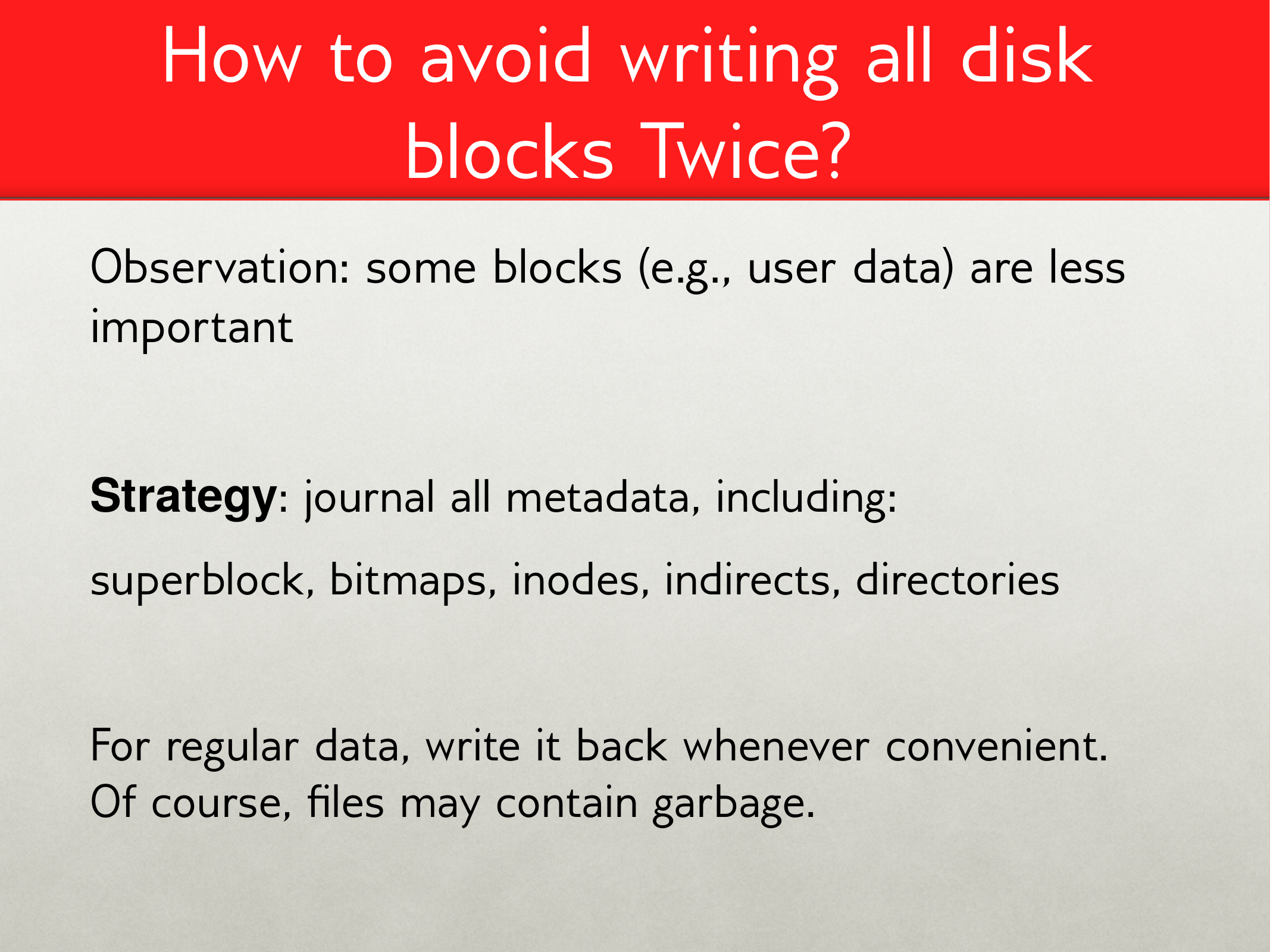

# How to avoid writing all disk blocks Twice?
Observation: some blocks (e.g., user data) are less important

Strategy: journal all metadata, including:
superblock, bitmaps, inodes, indirects, directories

For regular data, write it back whenever convenient.
Of course, files may contain garbage.